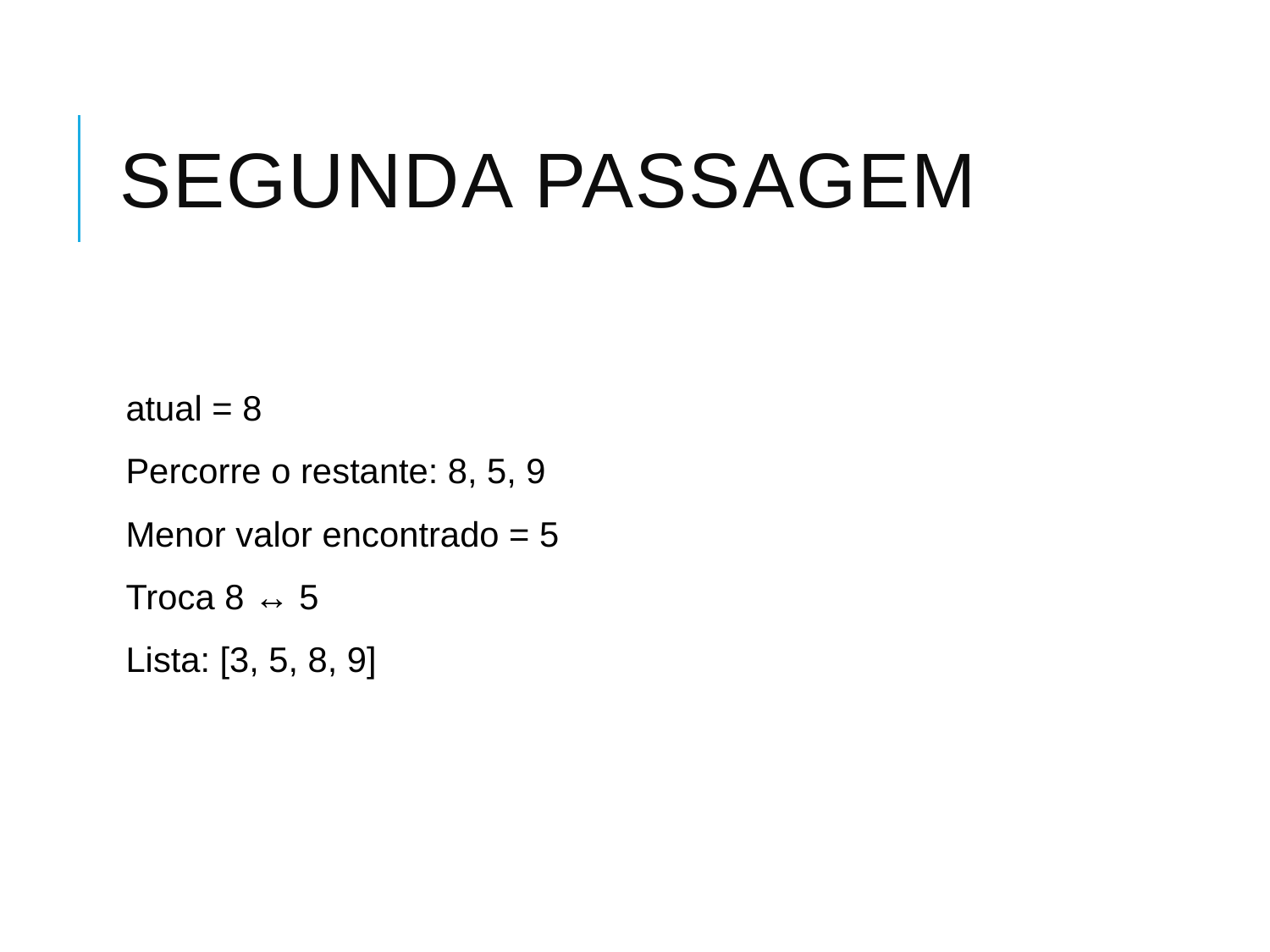

# Segunda Passagem

atual = 8
Percorre o restante: 8, 5, 9
Menor valor encontrado = 5
Troca 8 ↔ 5
Lista: [3, 5, 8, 9]